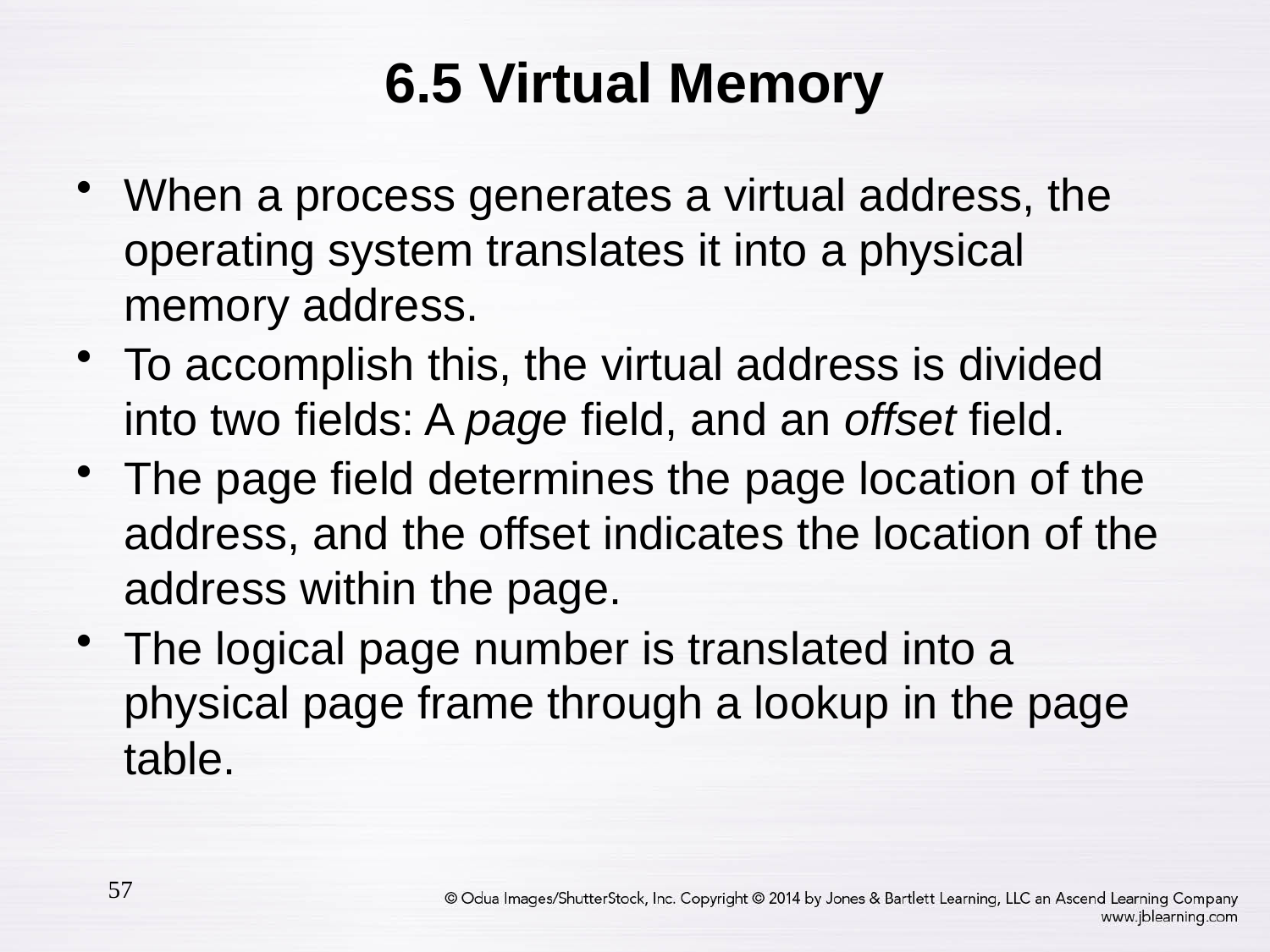

# 6.5 Virtual Memory
When a process generates a virtual address, the operating system translates it into a physical memory address.
To accomplish this, the virtual address is divided into two fields: A page field, and an offset field.
The page field determines the page location of the address, and the offset indicates the location of the address within the page.
The logical page number is translated into a physical page frame through a lookup in the page table.
57